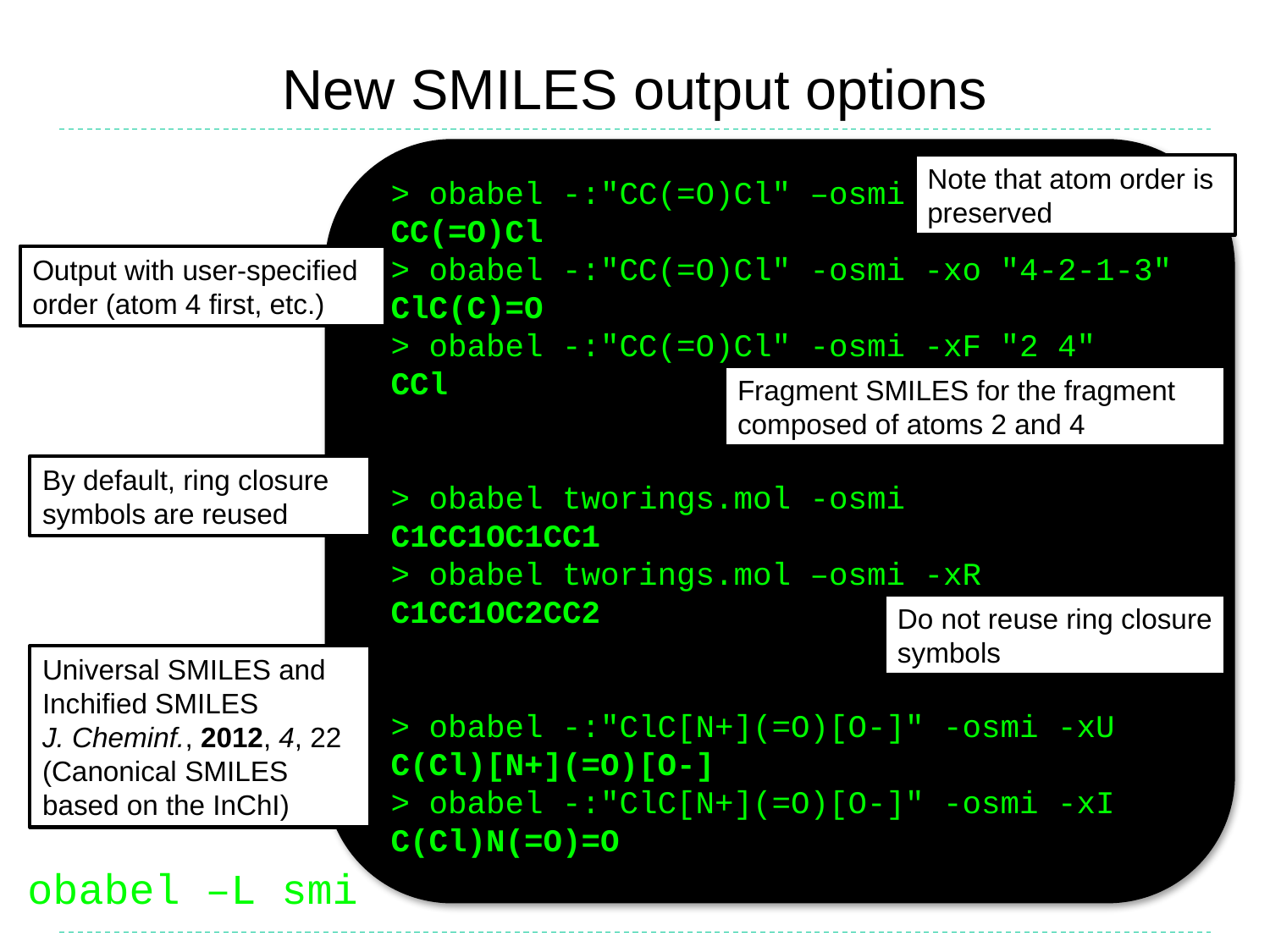

# New SMILES output options

> obabel -:"CC(=O)Cl" –osmi
CC(=O)Cl
> obabel -:"CC(=O)Cl" -osmi -xo "4-2-1-3"
ClC(C)=O
> obabel -:"CC(=O)Cl" -osmi -xF "2 4"
CCl

> obabel tworings.mol -osmi
C1CC1OC1CC1
> obabel tworings.mol –osmi -xR
C1CC1OC2CC2

> obabel -:"ClC[N+](=O)[O-]" -osmi -xU
C(Cl)[N+](=O)[O-]
> obabel -:"ClC[N+](=O)[O-]" -osmi -xI
C(Cl)N(=O)=O

Note that atom order is preserved
Output with user-specified
order (atom 4 first, etc.)
Fragment SMILES for the fragment composed of atoms 2 and 4
By default, ring closure symbols are reused
Do not reuse ring closure symbols
Universal SMILES and
Inchified SMILES
J. Cheminf., 2012, 4, 22
(Canonical SMILES based on the InChI)
obabel –L smi